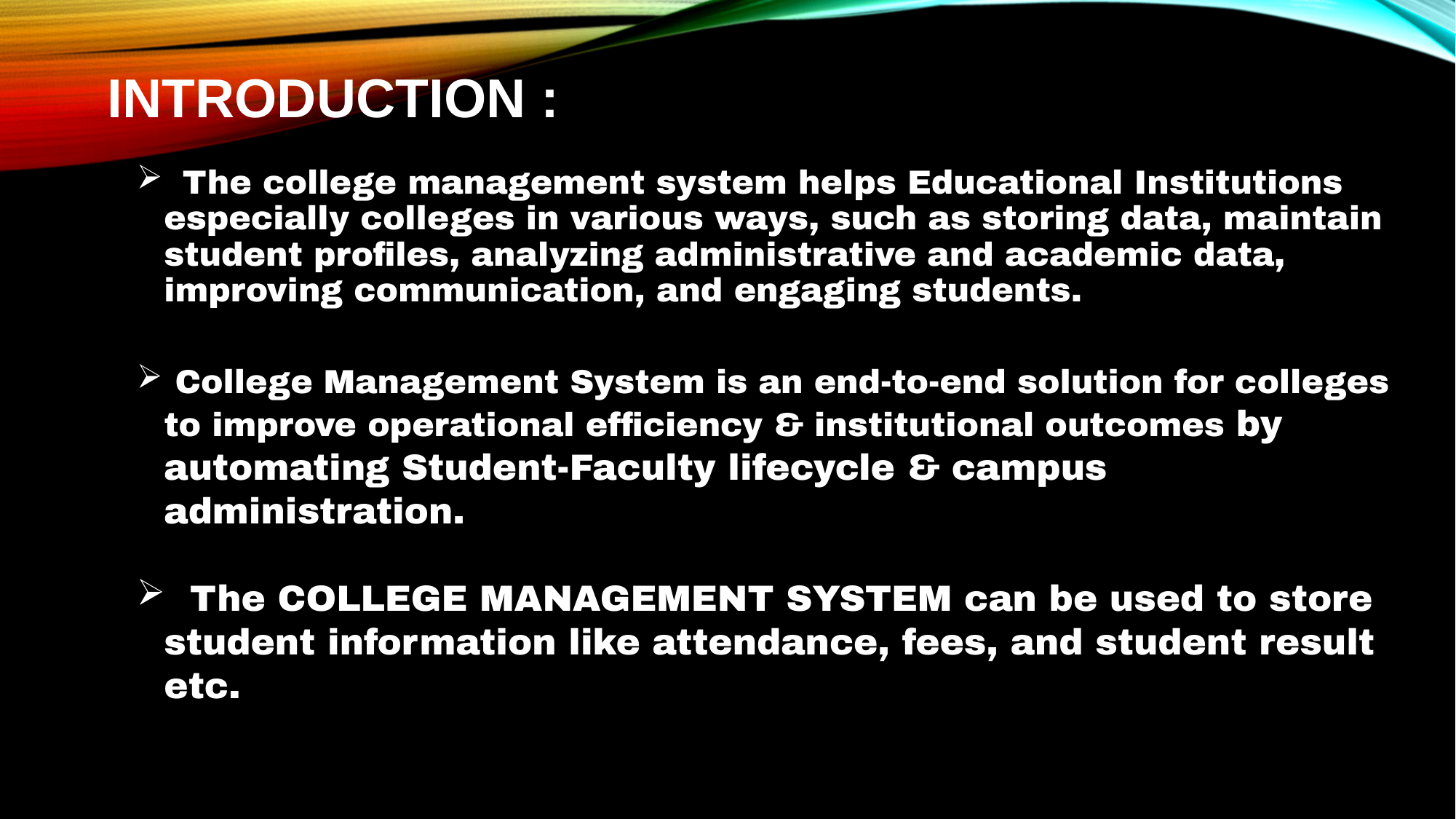

# Introduction :
  The college management system helps Educational Institutions especially colleges in various ways, such as storing data, maintain student profiles, analyzing administrative and academic data, improving communication, and engaging students.

 College Management System is an end-to-end solution for colleges to improve operational efficiency & institutional outcomes by automating Student-Faculty lifecycle & campus administration.

  The COLLEGE MANAGEMENT SYSTEM can be used to store student information like attendance, fees, and student result etc.